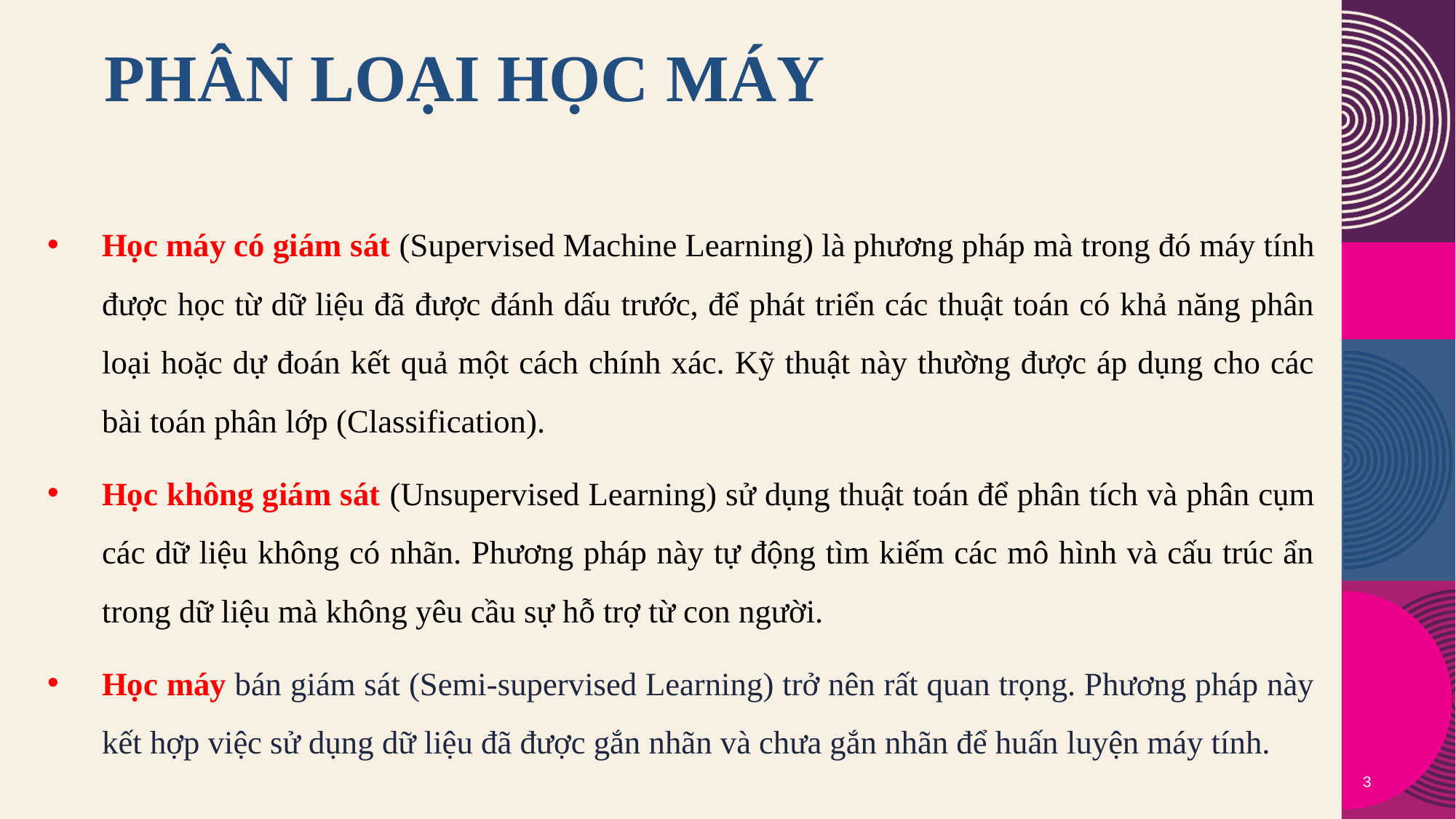

# Phân loại học máy
Học máy có giám sát (Supervised Machine Learning) là phương pháp mà trong đó máy tính được học từ dữ liệu đã được đánh dấu trước, để phát triển các thuật toán có khả năng phân loại hoặc dự đoán kết quả một cách chính xác. Kỹ thuật này thường được áp dụng cho các bài toán phân lớp (Classification).
Học không giám sát (Unsupervised Learning) sử dụng thuật toán để phân tích và phân cụm các dữ liệu không có nhãn. Phương pháp này tự động tìm kiếm các mô hình và cấu trúc ẩn trong dữ liệu mà không yêu cầu sự hỗ trợ từ con người.
Học máy bán giám sát (Semi-supervised Learning) trở nên rất quan trọng. Phương pháp này kết hợp việc sử dụng dữ liệu đã được gắn nhãn và chưa gắn nhãn để huấn luyện máy tính.
3